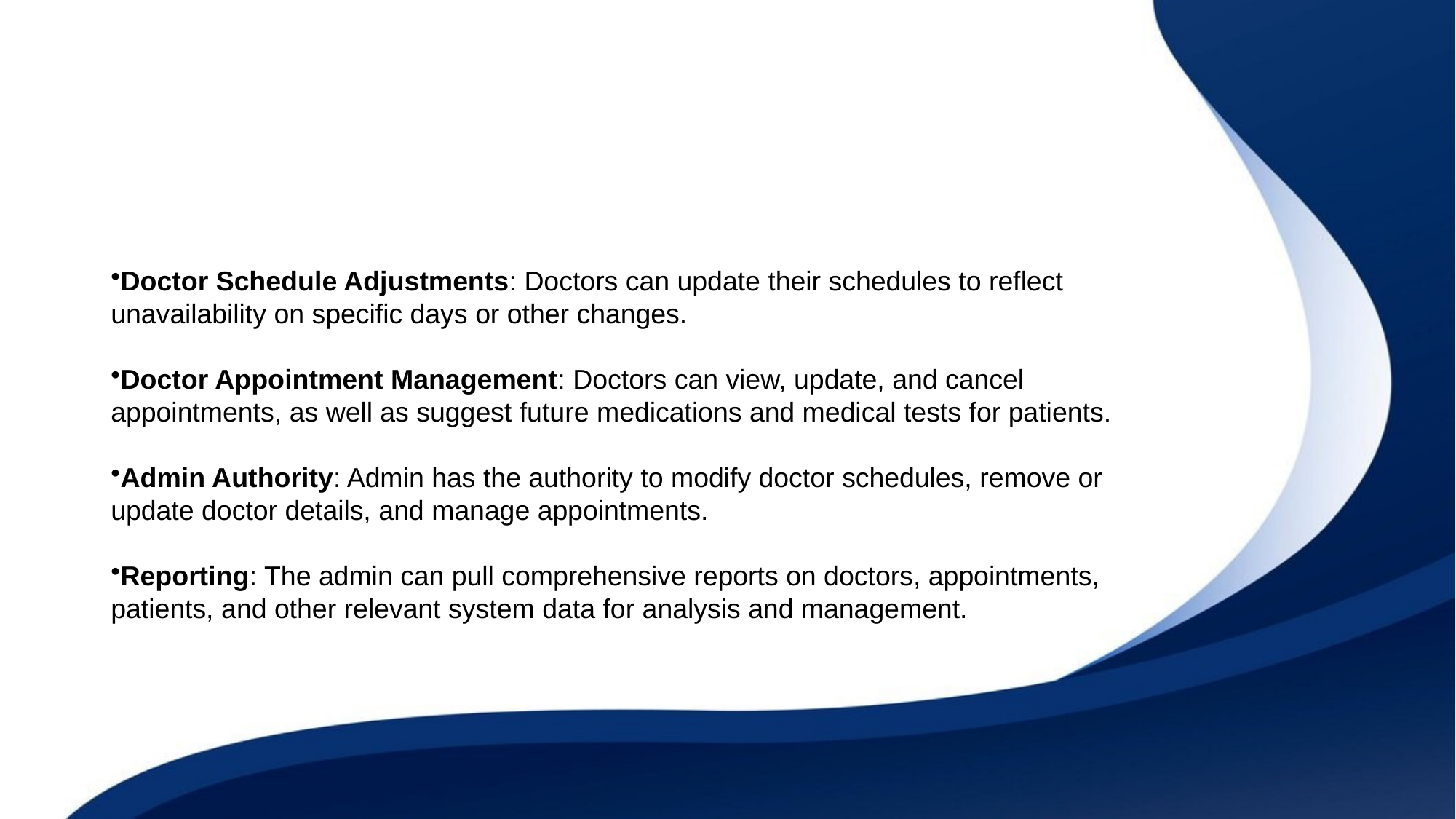

#
Doctor Schedule Adjustments: Doctors can update their schedules to reflect unavailability on specific days or other changes.

Doctor Appointment Management: Doctors can view, update, and cancel appointments, as well as suggest future medications and medical tests for patients.

Admin Authority: Admin has the authority to modify doctor schedules, remove or update doctor details, and manage appointments.

Reporting: The admin can pull comprehensive reports on doctors, appointments, patients, and other relevant system data for analysis and management.